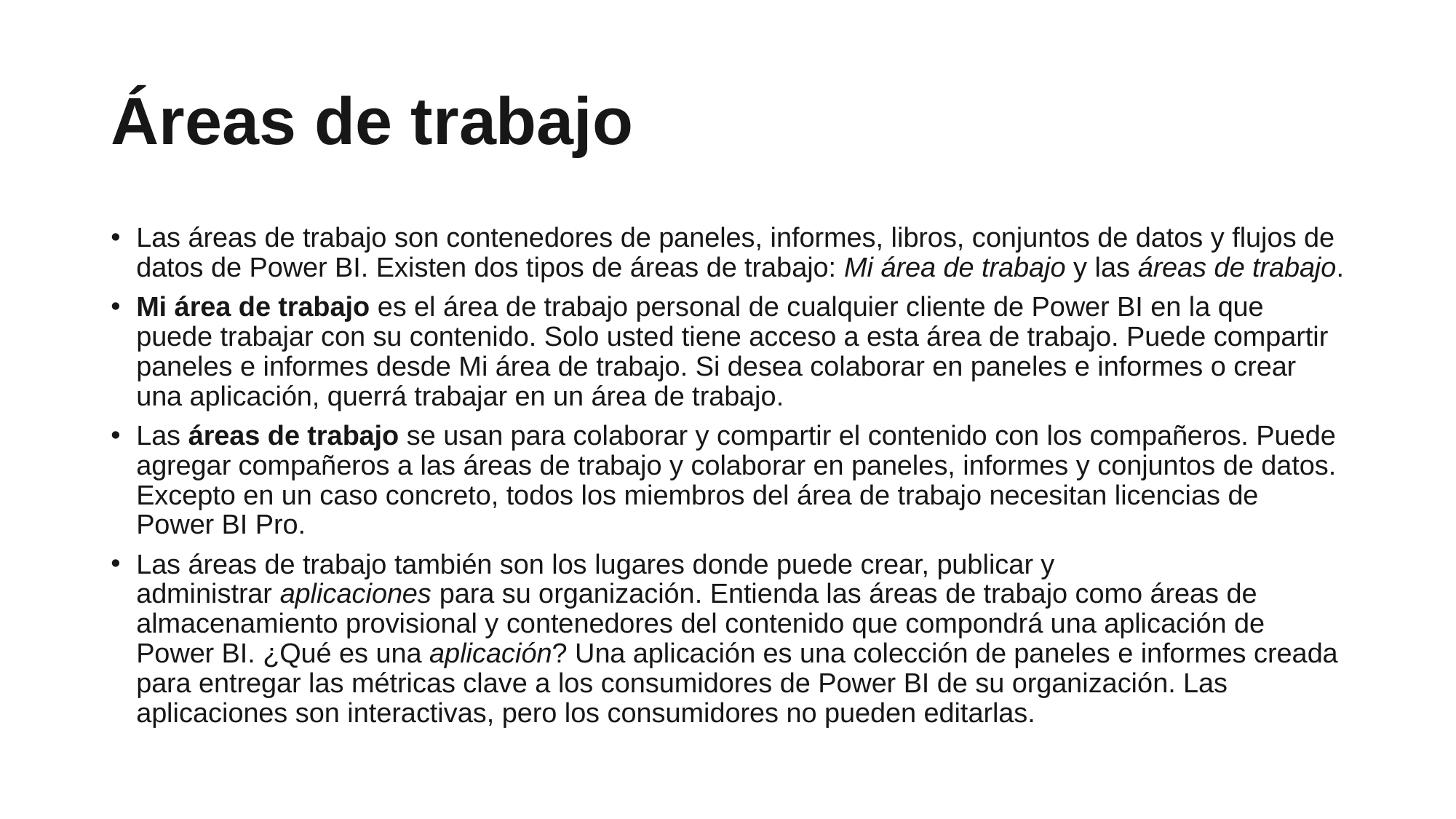

# Áreas de trabajo
Las áreas de trabajo son contenedores de paneles, informes, libros, conjuntos de datos y flujos de datos de Power BI. Existen dos tipos de áreas de trabajo: Mi área de trabajo y las áreas de trabajo.
Mi área de trabajo es el área de trabajo personal de cualquier cliente de Power BI en la que puede trabajar con su contenido. Solo usted tiene acceso a esta área de trabajo. Puede compartir paneles e informes desde Mi área de trabajo. Si desea colaborar en paneles e informes o crear una aplicación, querrá trabajar en un área de trabajo.
Las áreas de trabajo se usan para colaborar y compartir el contenido con los compañeros. Puede agregar compañeros a las áreas de trabajo y colaborar en paneles, informes y conjuntos de datos. Excepto en un caso concreto, todos los miembros del área de trabajo necesitan licencias de Power BI Pro.
Las áreas de trabajo también son los lugares donde puede crear, publicar y administrar aplicaciones para su organización. Entienda las áreas de trabajo como áreas de almacenamiento provisional y contenedores del contenido que compondrá una aplicación de Power BI. ¿Qué es una aplicación? Una aplicación es una colección de paneles e informes creada para entregar las métricas clave a los consumidores de Power BI de su organización. Las aplicaciones son interactivas, pero los consumidores no pueden editarlas.